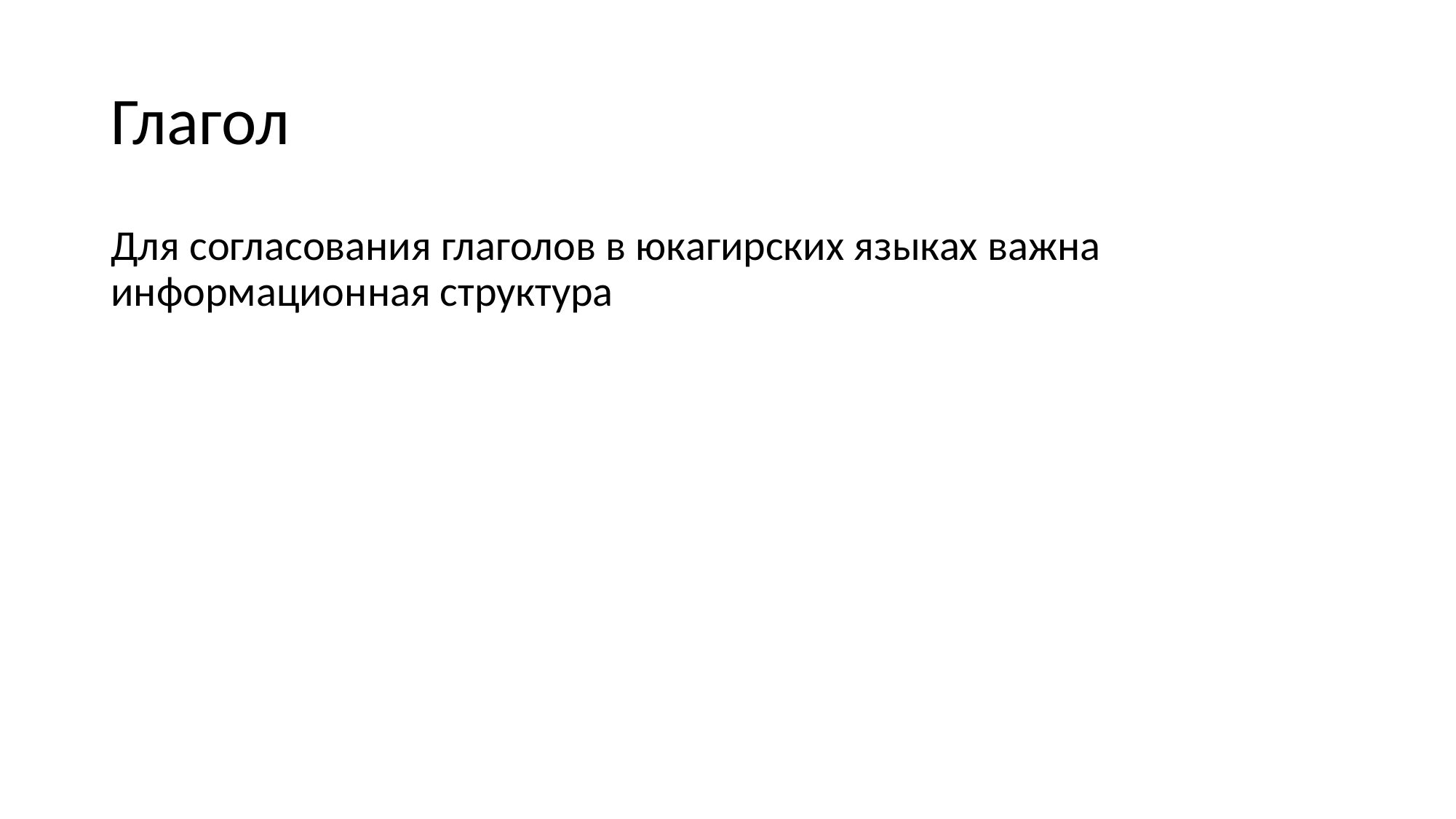

# Глагол
Для согласования глаголов в юкагирских языках важна информационная структура